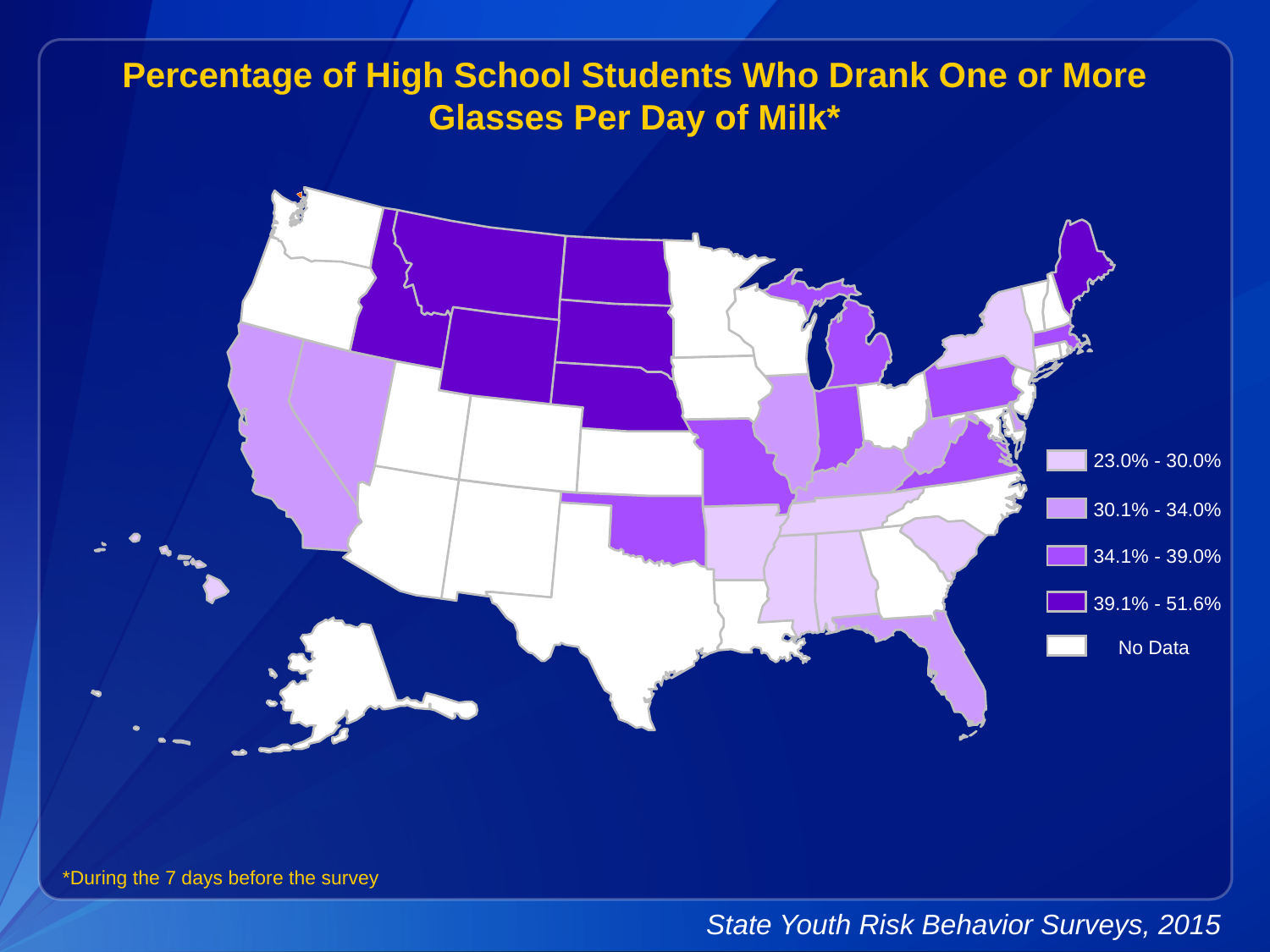

Percentage of High School Students Who Drank One or More Glasses Per Day of Milk*

23.0% - 30.0%

30.1% - 34.0%

34.1% - 39.0%

39.1% - 51.6%

No Data

*During the 7 days before the survey
State Youth Risk Behavior Surveys, 2015